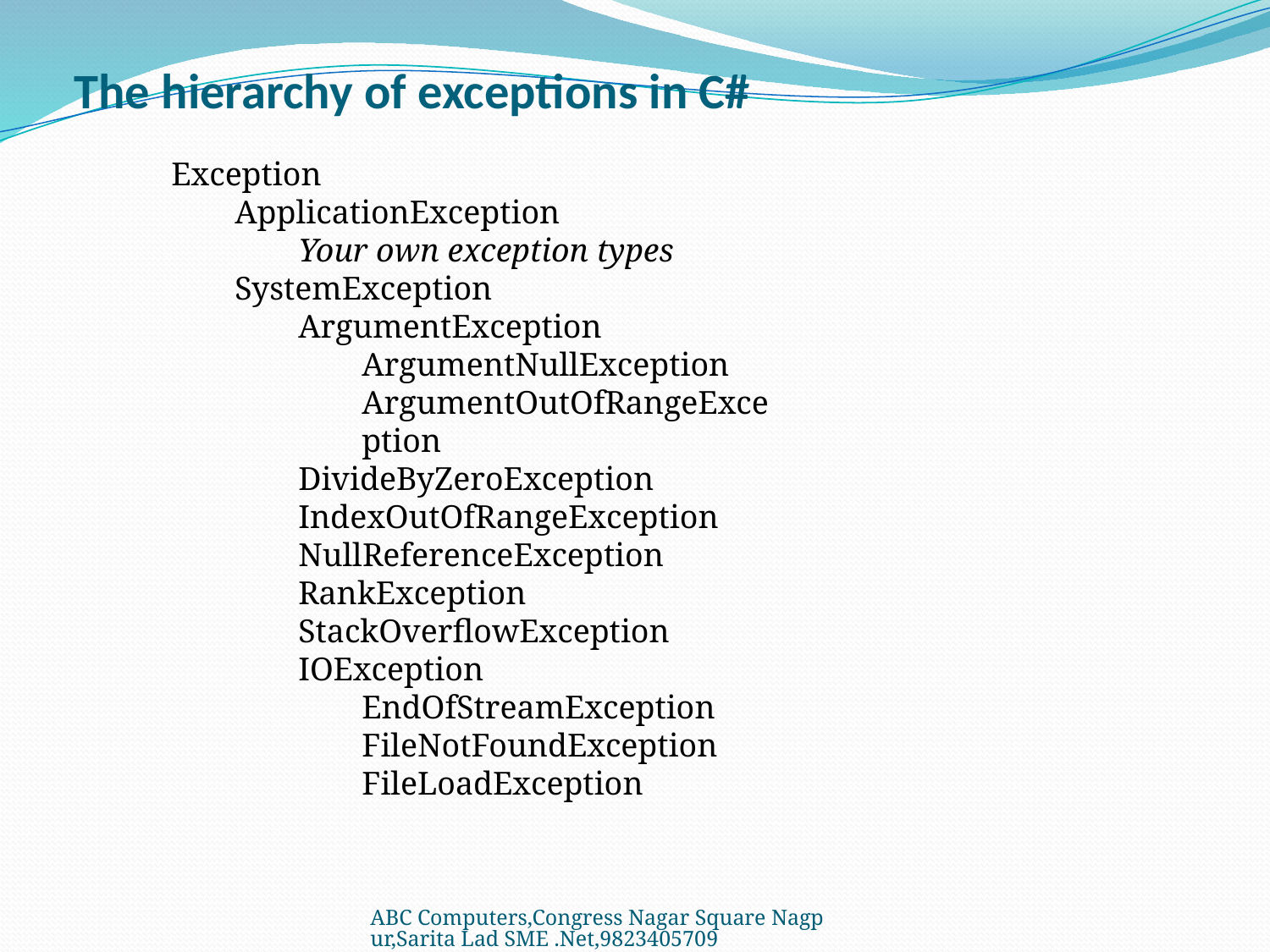

# The hierarchy of exceptions in C#
Exception
ApplicationException
Your own exception types
SystemException
ArgumentException
ArgumentNullException
ArgumentOutOfRangeException
DivideByZeroException
IndexOutOfRangeException
NullReferenceException
RankException
StackOverflowException
IOException
EndOfStreamException
FileNotFoundException
FileLoadException
ABC Computers,Congress Nagar Square Nagpur,Sarita Lad SME .Net,9823405709